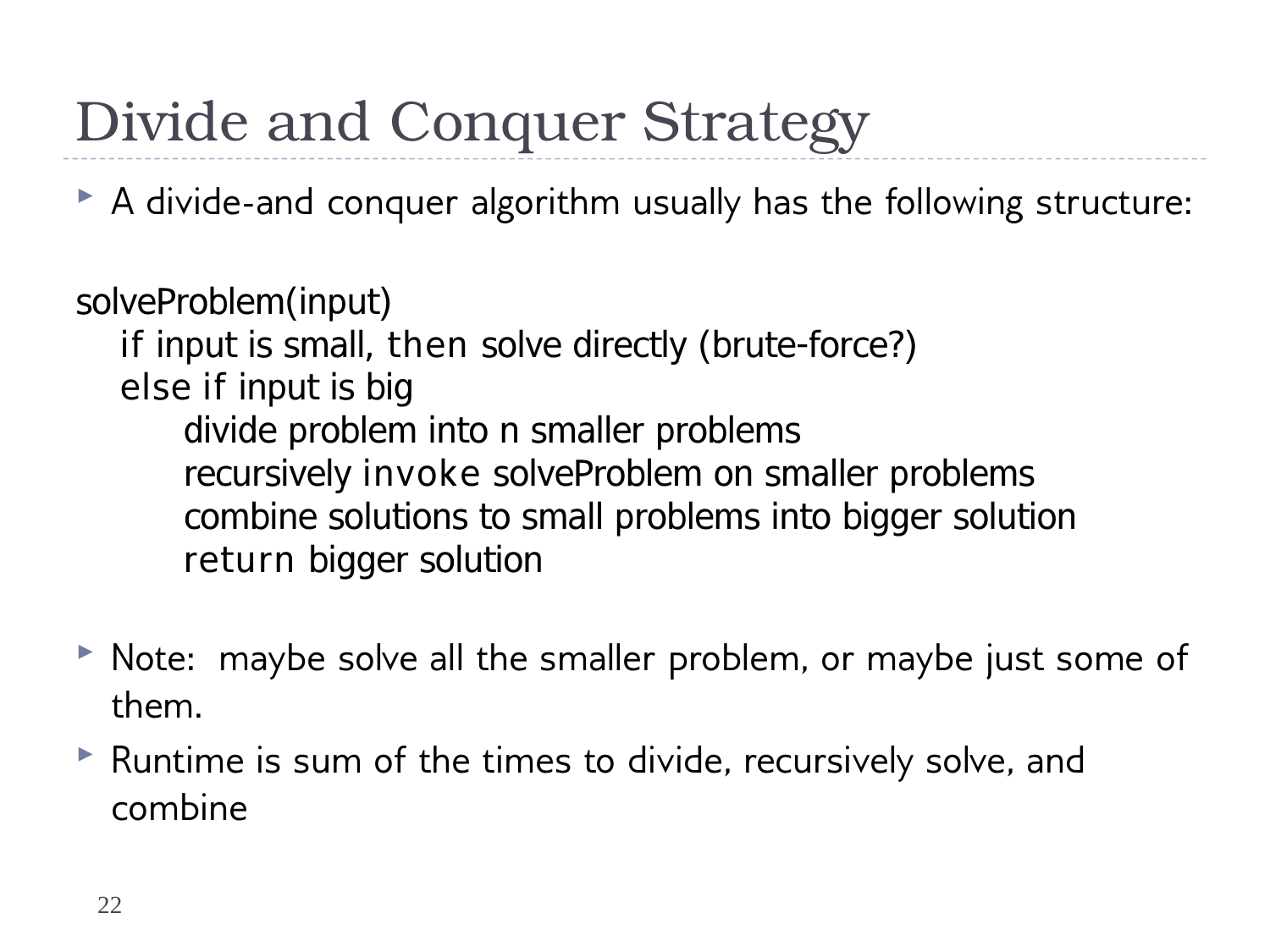

# Divide and Conquer Strategy
A divide-and conquer algorithm usually has the following structure:
solveProblem(input)
    if input is small, then solve directly (brute-force?)
    else if input is big
	divide problem into n smaller problems
	recursively invoke solveProblem on smaller problems
	combine solutions to small problems into bigger solution
	return bigger solution
Note:  maybe solve all the smaller problem, or maybe just some of them.
Runtime is sum of the times to divide, recursively solve, and combine
22